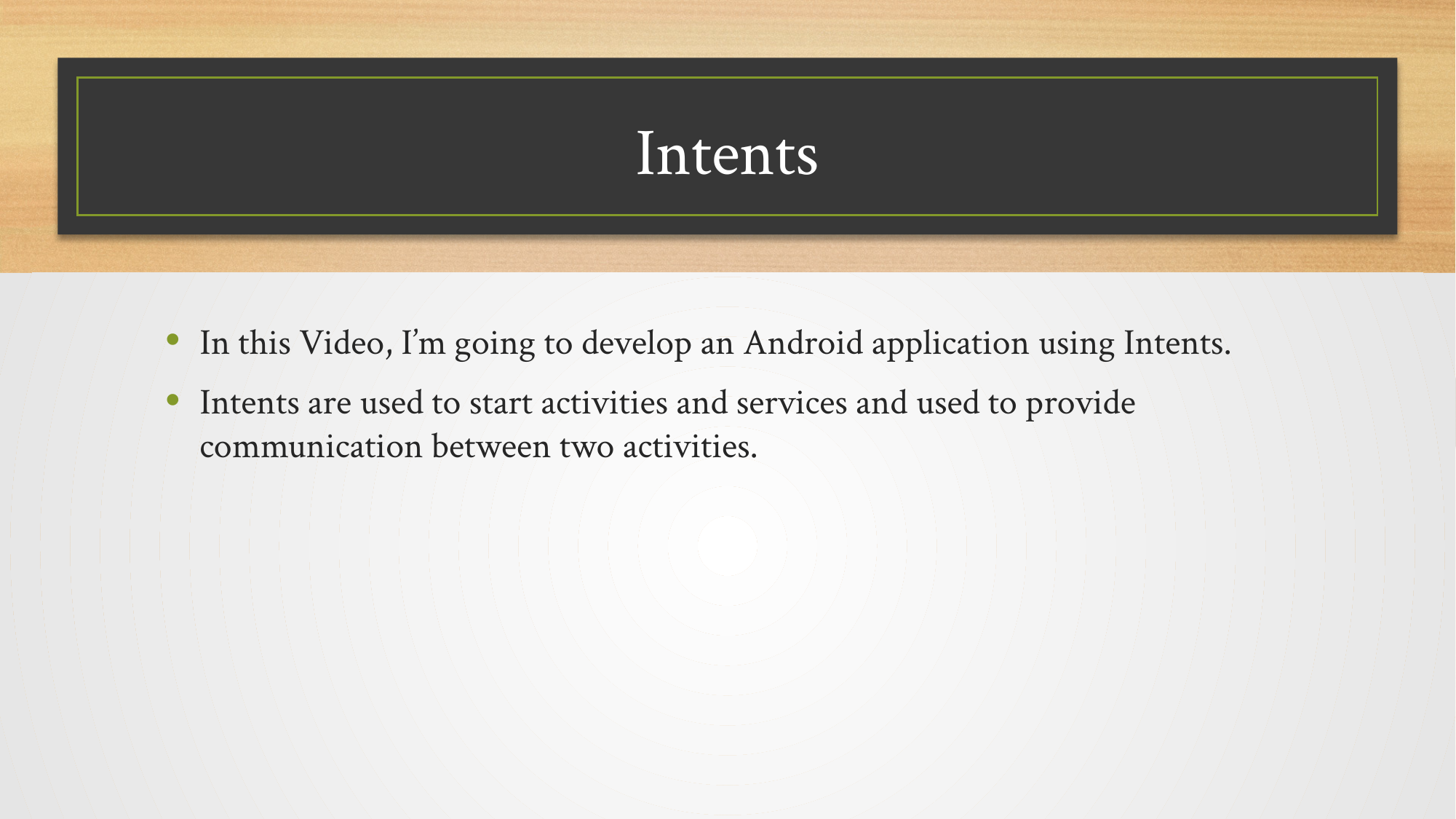

# Intents

In this Video, I’m going to develop an Android application using Intents.
Intents are used to start activities and services and used to provide communication between two activities.